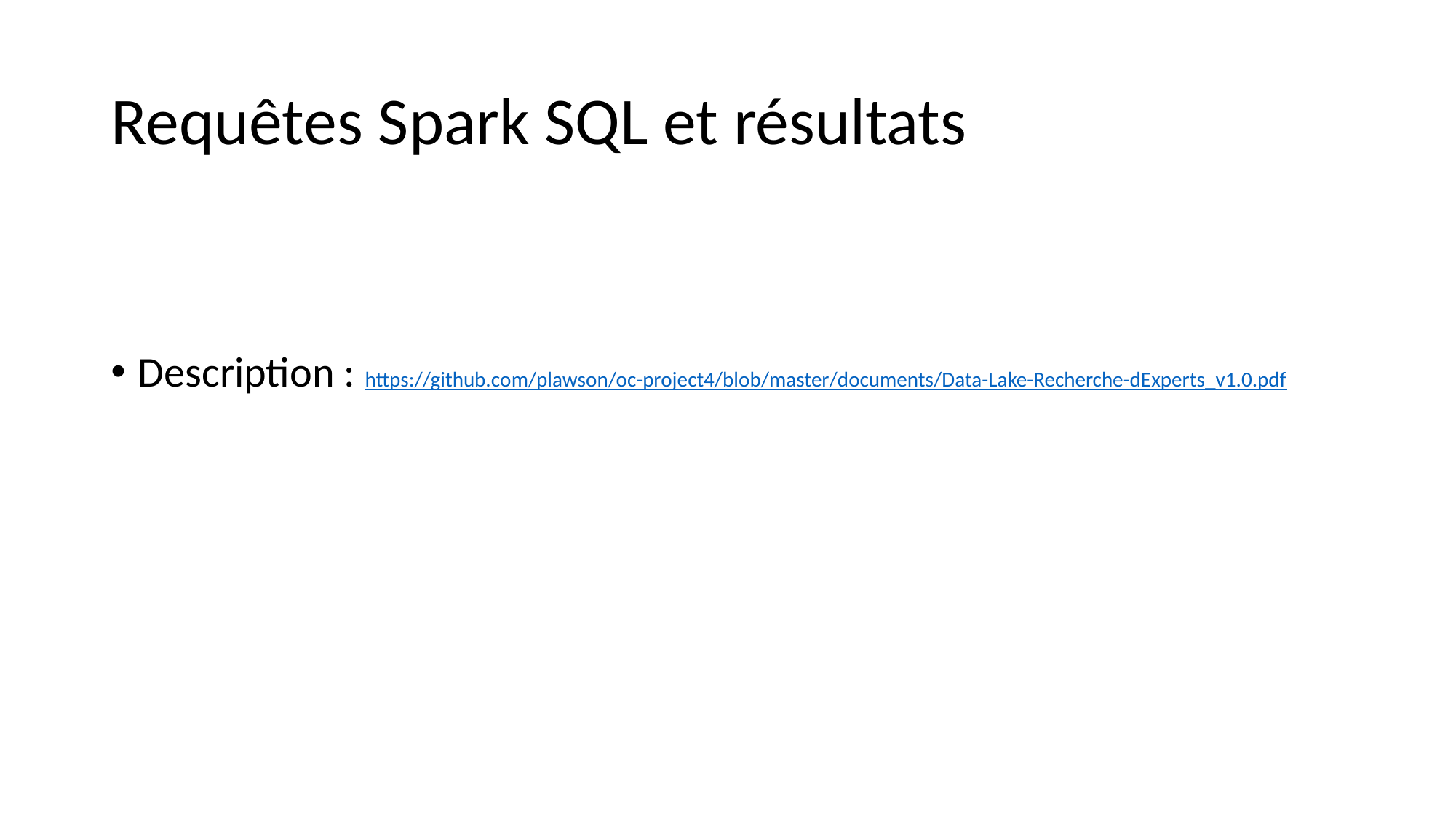

# Requêtes Spark SQL et résultats

Description : https://github.com/plawson/oc-project4/blob/master/documents/Data-Lake-Recherche-dExperts_v1.0.pdf